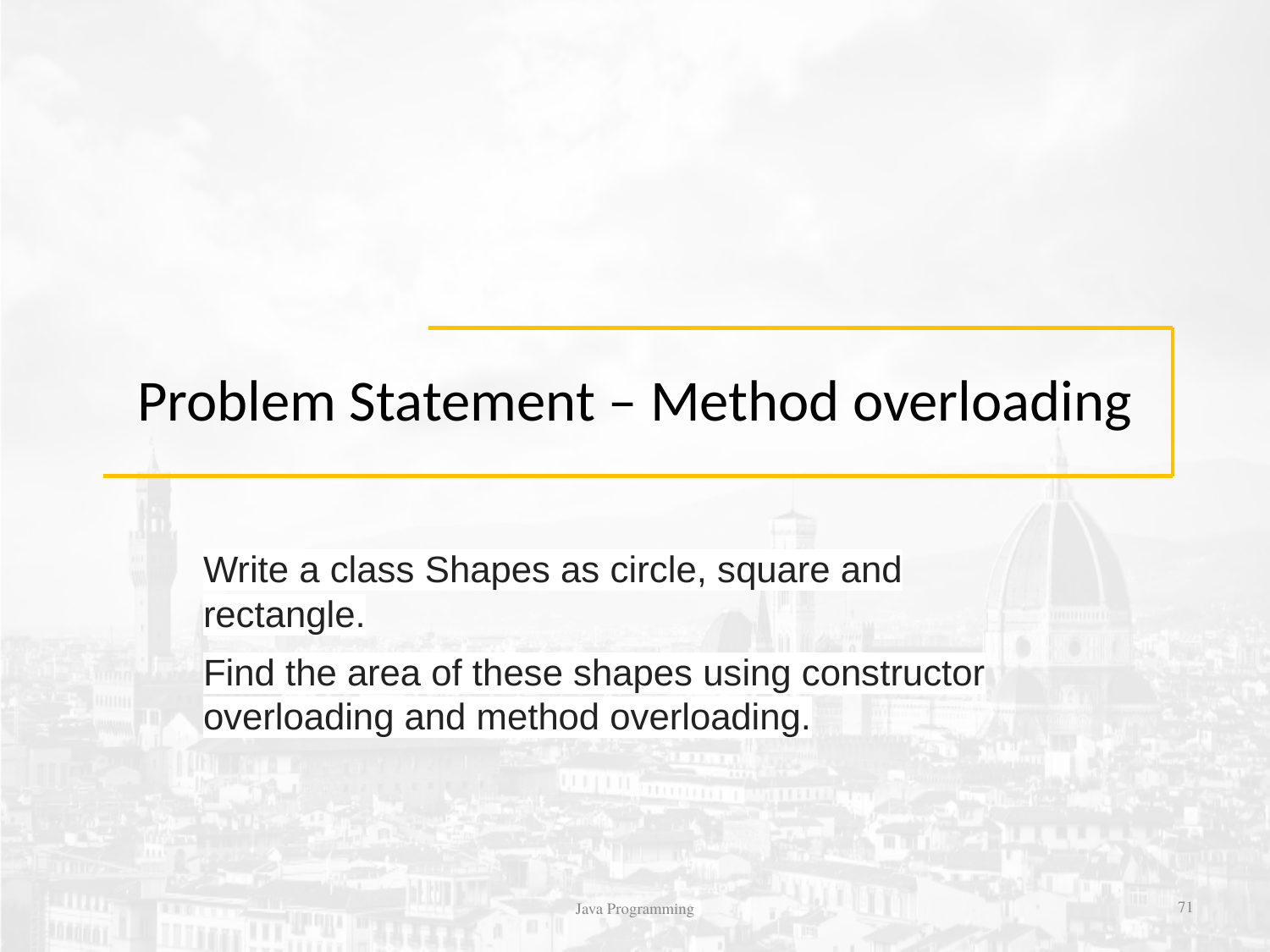

# Problem Statement – Method overloading
Write a class Shapes as circle, square and rectangle.
Find the area of these shapes using constructor overloading and method overloading.

Java Programming
71